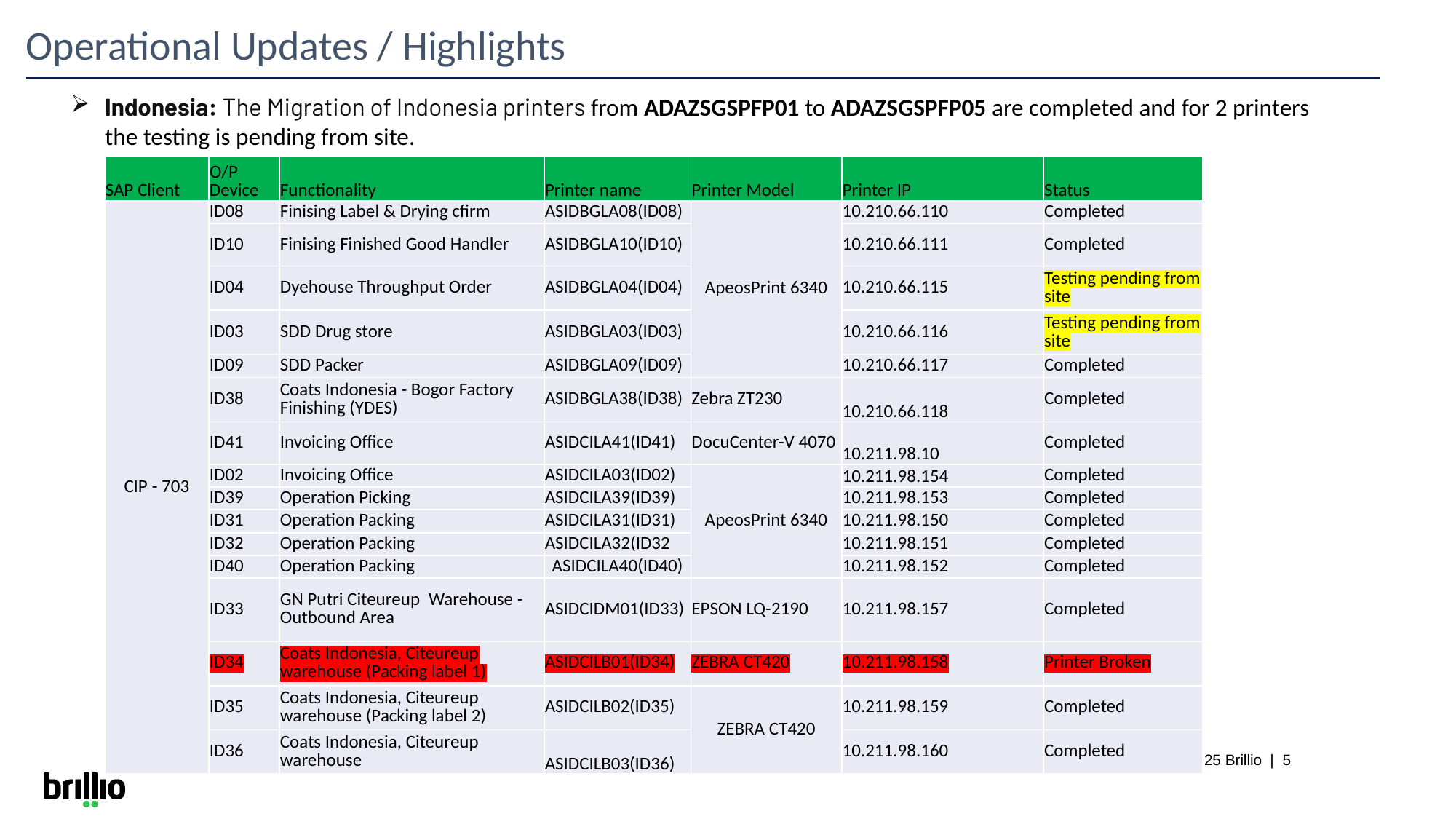

Operational Updates / Highlights
Indonesia: The Migration of Indonesia printers from ADAZSGSPFP01 to ADAZSGSPFP05 are completed and for 2 printers the testing is pending from site.
| SAP Client | O/P Device | Functionality | Printer name | Printer Model | Printer IP | Status |
| --- | --- | --- | --- | --- | --- | --- |
| CIP - 703 | ID08 | Finising Label & Drying cfirm | ASIDBGLA08(ID08) | ApeosPrint 6340 | 10.210.66.110 | Completed |
|  | ID10 | Finising Finished Good Handler | ASIDBGLA10(ID10) |  | 10.210.66.111 | Completed |
|  | ID04 | Dyehouse Throughput Order | ASIDBGLA04(ID04) |  | 10.210.66.115 | Testing pending from site |
|  | ID03 | SDD Drug store | ASIDBGLA03(ID03) |  | 10.210.66.116 | Testing pending from site |
|  | ID09 | SDD Packer | ASIDBGLA09(ID09) |  | 10.210.66.117 | Completed |
|  | ID38 | Coats Indonesia - Bogor Factory Finishing (YDES) | ASIDBGLA38(ID38) | Zebra ZT230 | 10.210.66.118 | Completed |
|  | ID41 | Invoicing Office | ASIDCILA41(ID41) | DocuCenter-V 4070 | 10.211.98.10 | Completed |
|  | ID02 | Invoicing Office | ASIDCILA03(ID02) | ApeosPrint 6340 | 10.211.98.154 | Completed |
|  | ID39 | Operation Picking | ASIDCILA39(ID39) |  | 10.211.98.153 | Completed |
|  | ID31 | Operation Packing | ASIDCILA31(ID31) |  | 10.211.98.150 | Completed |
|  | ID32 | Operation Packing | ASIDCILA32(ID32 |  | 10.211.98.151 | Completed |
|  | ID40 | Operation Packing | ASIDCILA40(ID40) |  | 10.211.98.152 | Completed |
|  | ID33 | GN Putri Citeureup  Warehouse - Outbound Area | ASIDCIDM01(ID33) | EPSON LQ-2190 | 10.211.98.157 | Completed |
|  | ID34 | Coats Indonesia, Citeureup warehouse (Packing label 1) | ASIDCILB01(ID34) | ZEBRA CT420 | 10.211.98.158 | Printer Broken |
|  | ID35 | Coats Indonesia, Citeureup warehouse (Packing label 2) | ASIDCILB02(ID35) | ZEBRA CT420 | 10.211.98.159 | Completed |
|  | ID36 | Coats Indonesia, Citeureup warehouse | ASIDCILB03(ID36) |  | 10.211.98.160 | Completed |
©2025 Brillio  |  5